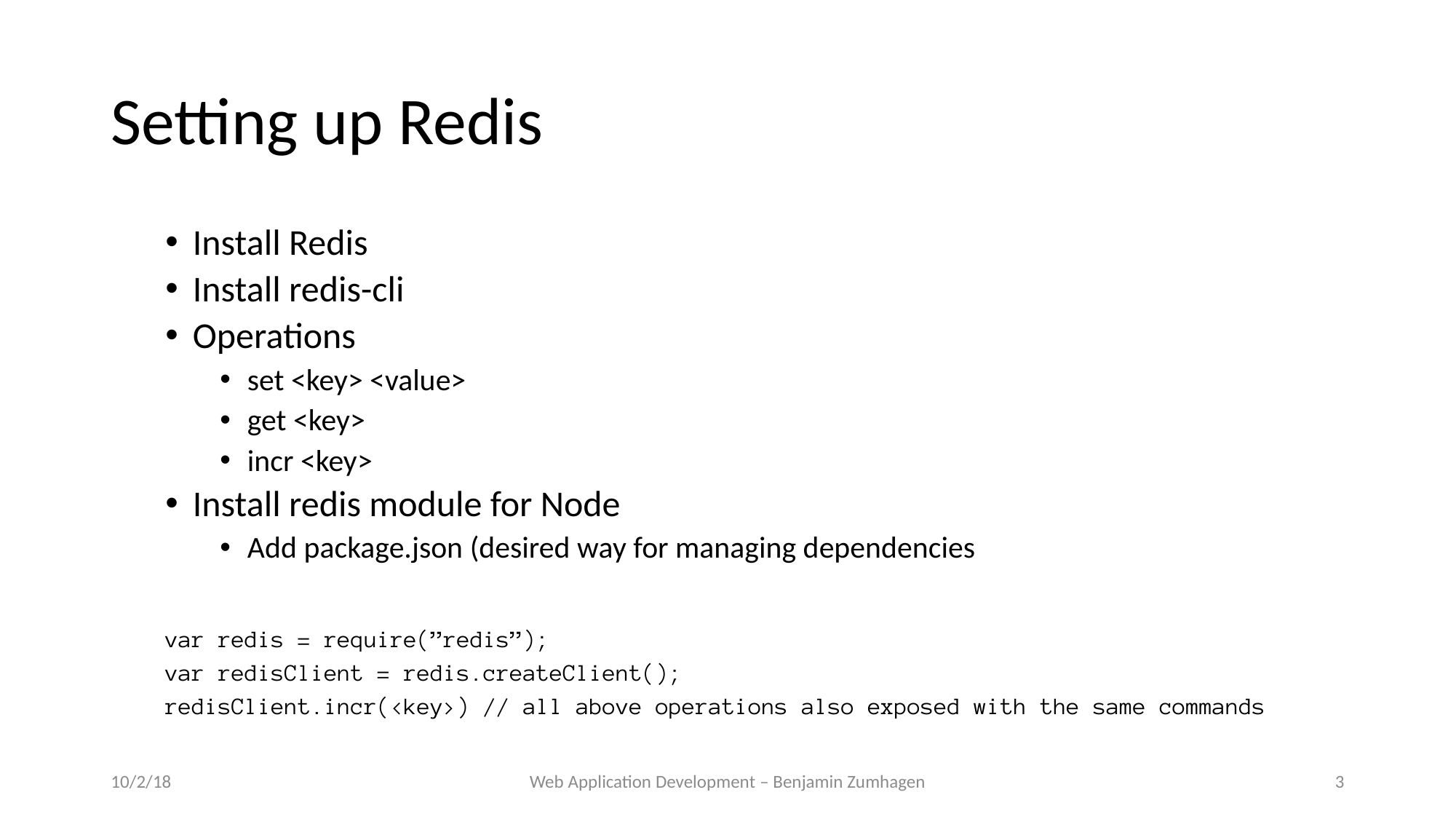

# Setting up Redis
Install Redis
Install redis-cli
Operations
set <key> <value>
get <key>
incr <key>
Install redis module for Node
Add package.json (desired way for managing dependencies

var redis = require(”redis”);
var redisClient = redis.createClient();
redisClient.incr(<key>) // all above operations also exposed with the same commands
10/2/18
Web Application Development – Benjamin Zumhagen
3